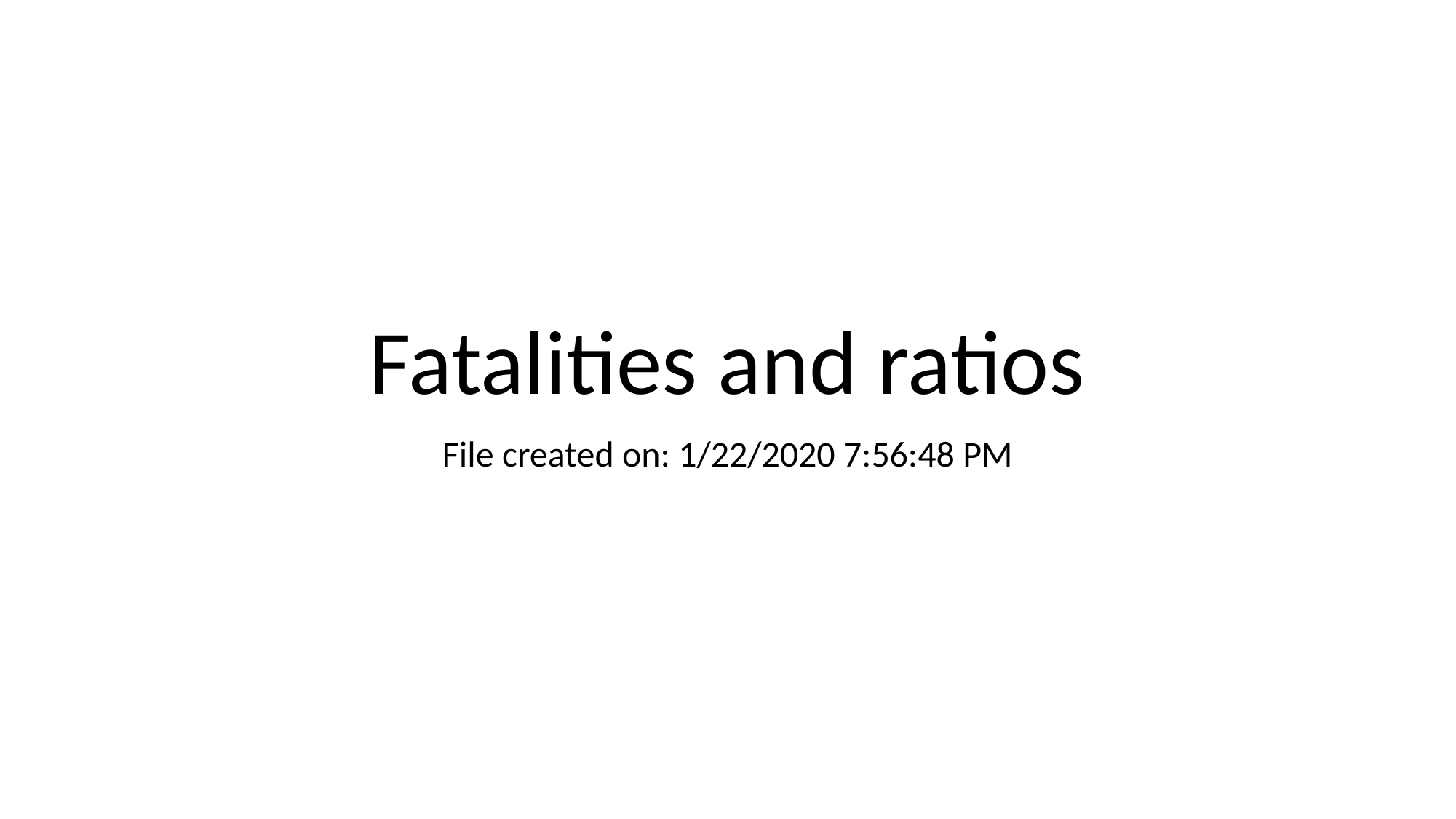

# Fatalities and ratios
File created on: 1/22/2020 7:56:48 PM